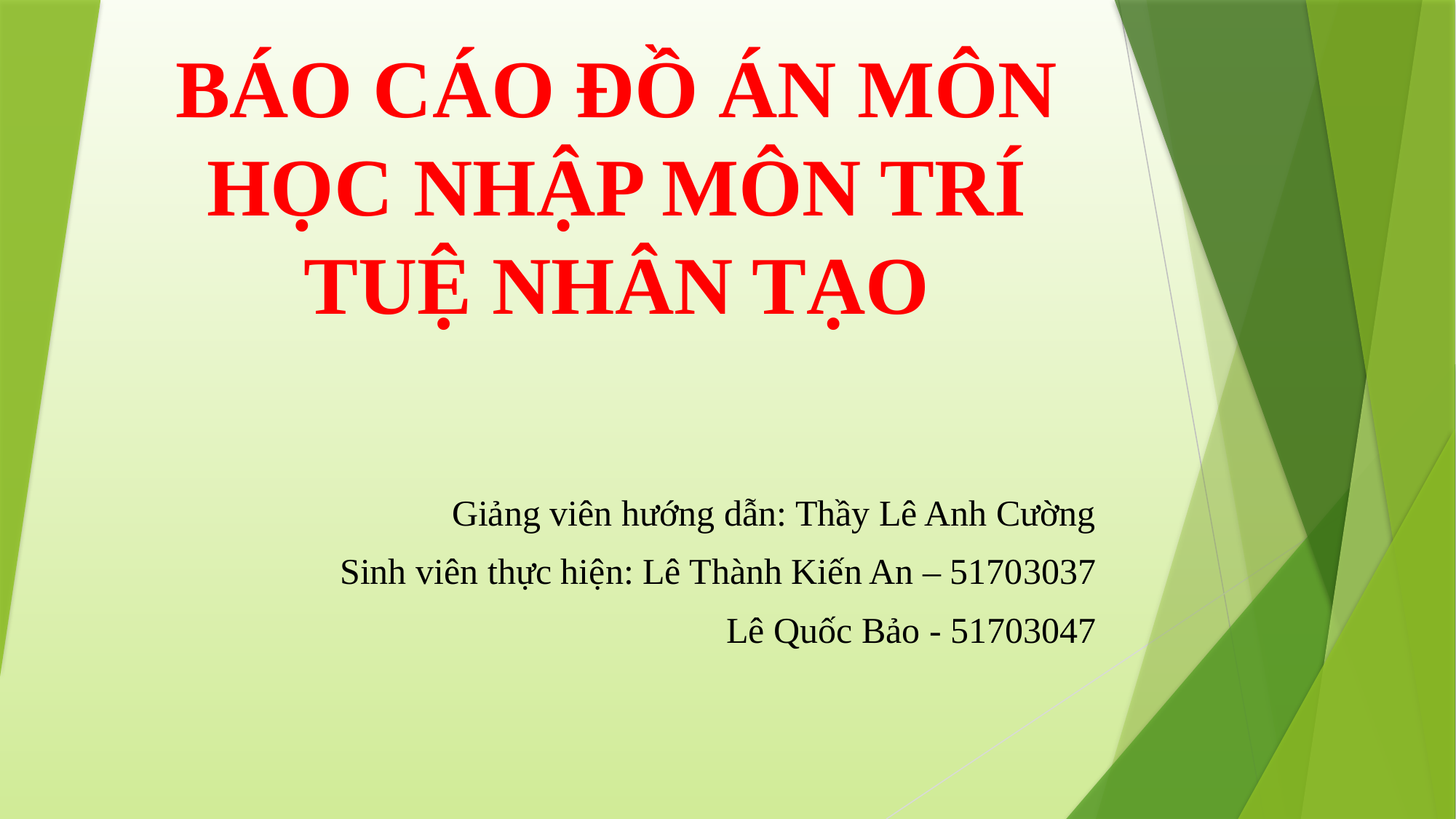

# BÁO CÁO ĐỒ ÁN MÔN HỌC NHẬP MÔN TRÍ TUỆ NHÂN TẠO
Giảng viên hướng dẫn: Thầy Lê Anh Cường
Sinh viên thực hiện: Lê Thành Kiến An – 51703037
Lê Quốc Bảo - 51703047